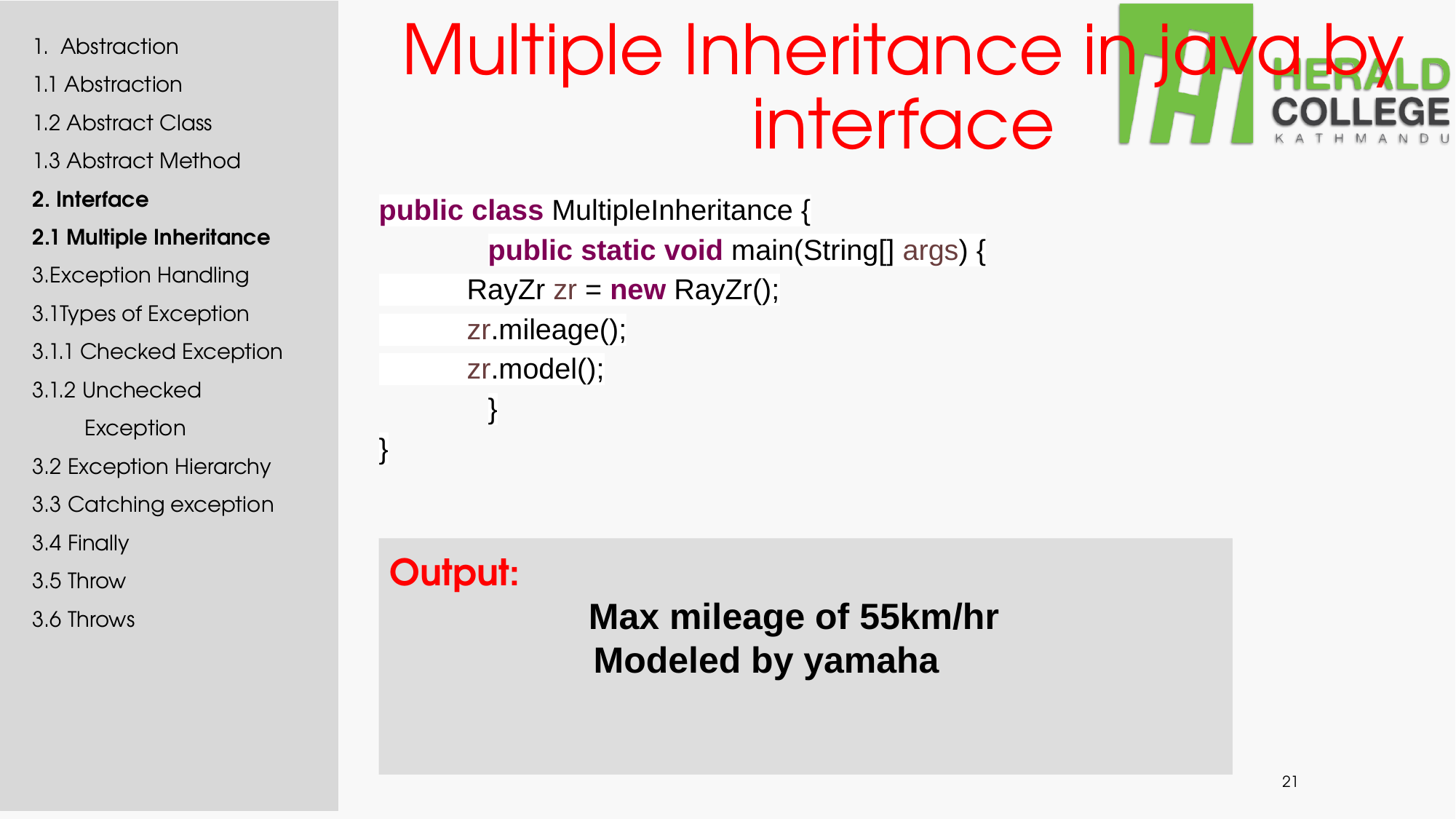

# Multiple Inheritance in java by interface
1.  Abstraction
1.1 Abstraction
1.2 Abstract Class
1.3 Abstract Method
2. Interface
2.1 Multiple Inheritance
3.Exception Handling
3.1Types of Exception
3.1.1 Checked Exception
3.1.2 Unchecked
         Exception
3.2 Exception Hierarchy
3.3 Catching exception
3.4 Finally
3.5 Throw
3.6 Throws

public class MultipleInheritance {
	public static void main(String[] args) {
           RayZr zr = new RayZr();
           zr.mileage();
           zr.model();
	}
}
Output:
                            Max mileage of 55km/hr
                    Modeled by yamaha

21